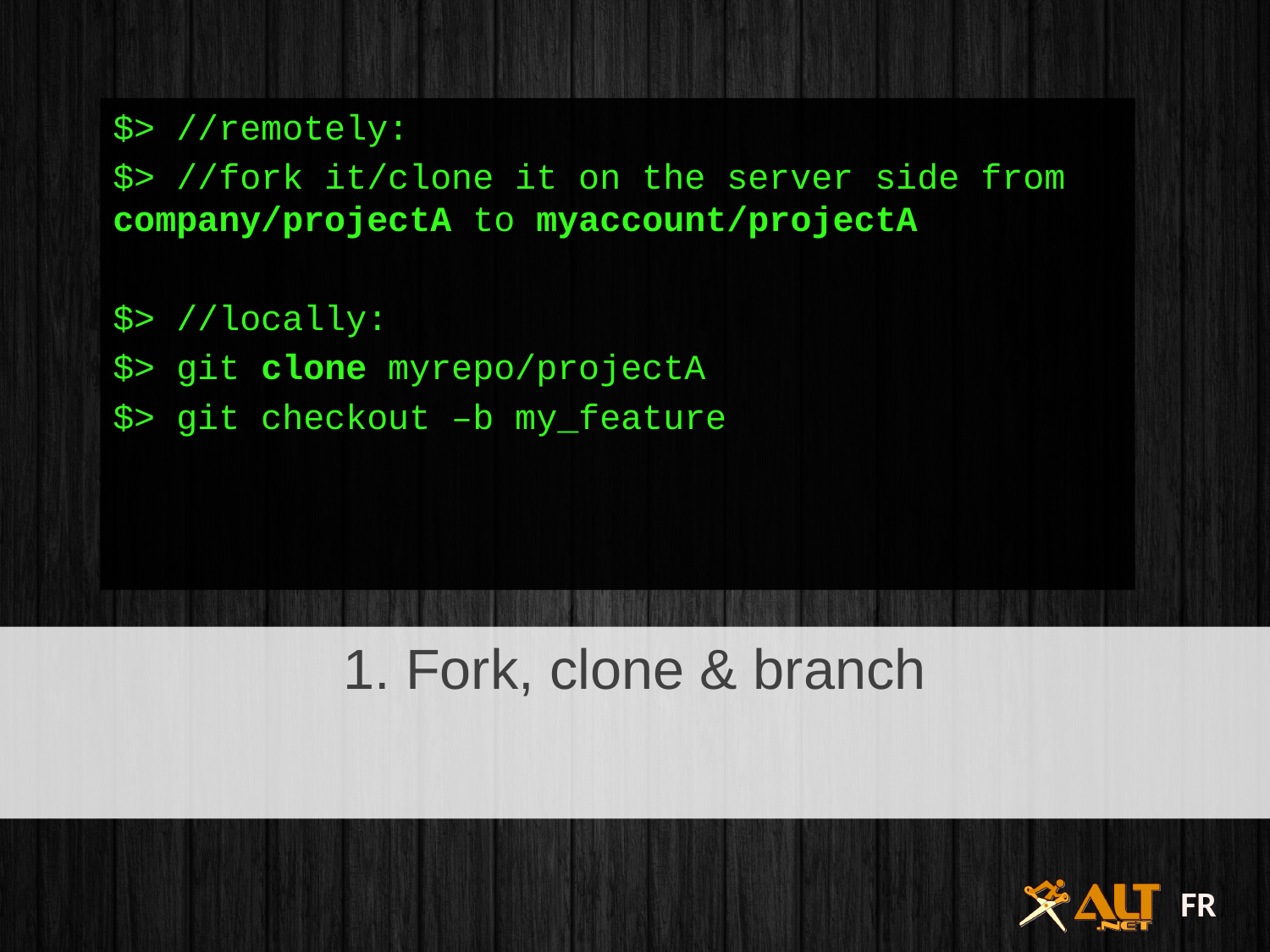

$> //remotely:
$> //fork it/clone it on the server side from company/projectA to myaccount/projectA

$> //locally:
$> git clone myrepo/projectA
$> git checkout –b my_feature

1. Fork, clone & branch